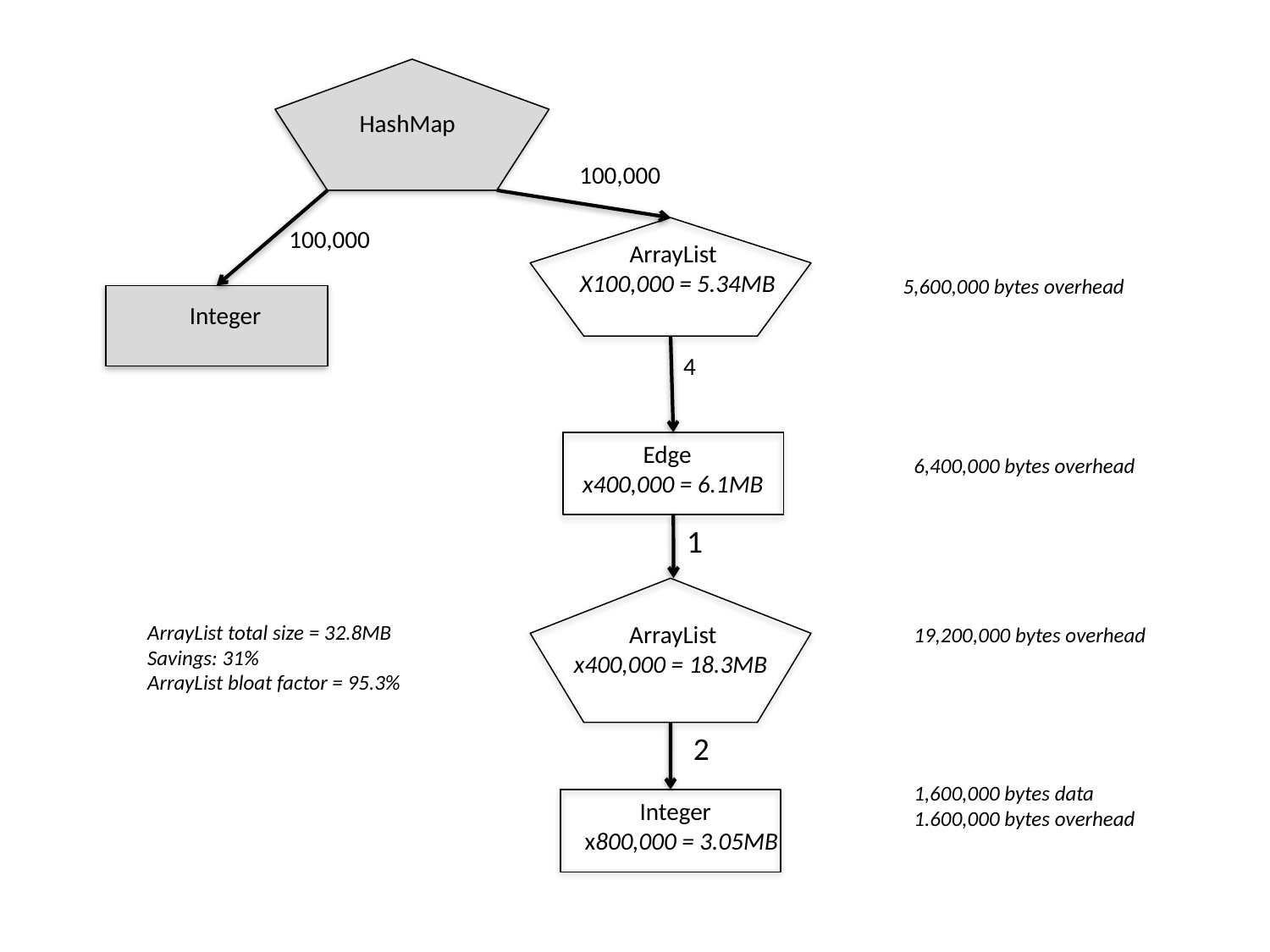

HashMap
100,000
100,000

         ArrayList
X100,000 = 5.34MB
5,600,000 bytes overhead

Integer
4

           Edge
x400,000 = 6.1MB
6,400,000 bytes overhead
1

ArrayList total size = 32.8MB
Savings: 31%
ArrayList bloat factor = 95.3%
          ArrayList
x400,000 = 18.3MB
19,200,000 bytes overhead
2
1,600,000 bytes data
1.600,000 bytes overhead

           Integer
 x800,000 = 3.05MB